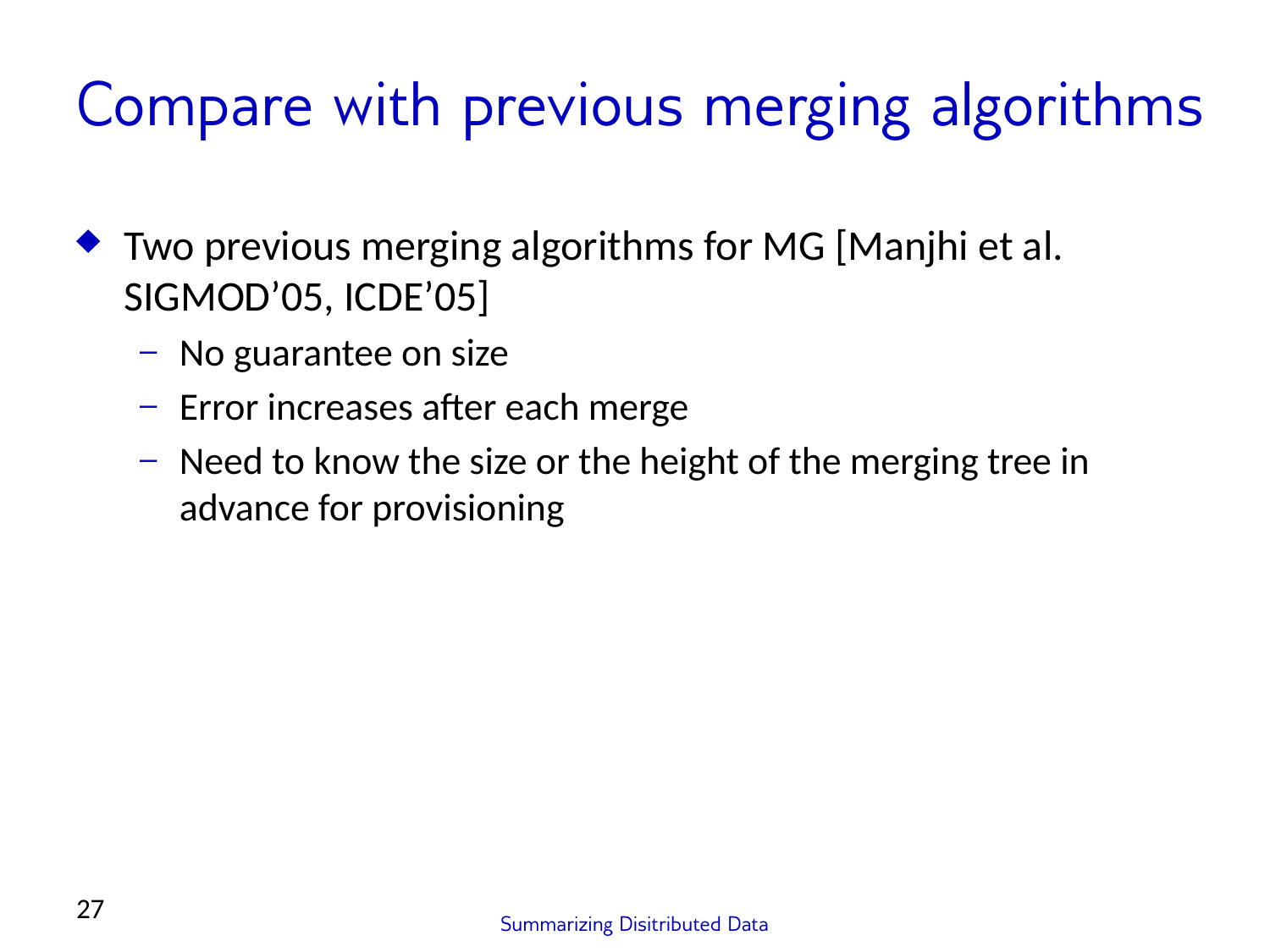

# Compare with previous merging algorithms
Two previous merging algorithms for MG [Manjhi et al. SIGMOD’05, ICDE’05]
No guarantee on size
Error increases after each merge
Need to know the size or the height of the merging tree in advance for provisioning
27
Summarizing Disitributed Data